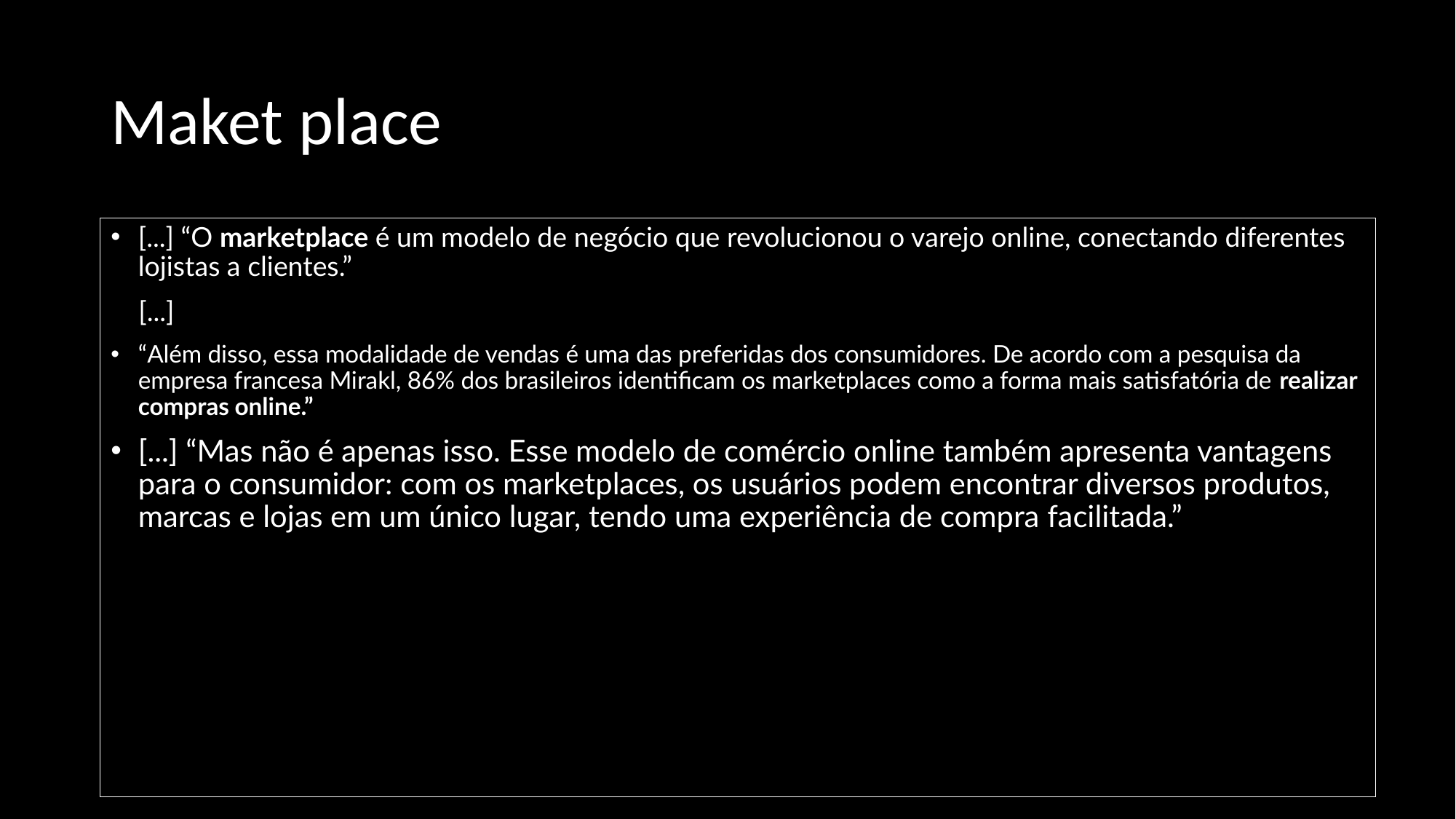

# Maket place
[...] “O marketplace é um modelo de negócio que revolucionou o varejo online, conectando diferentes lojistas a clientes.”
    [...]
“Além disso, essa modalidade de vendas é uma das preferidas dos consumidores. De acordo com a pesquisa da empresa francesa Mirakl, 86% dos brasileiros identificam os marketplaces como a forma mais satisfatória de realizar compras online.”
[...] “Mas não é apenas isso. Esse modelo de comércio online também apresenta vantagens para o consumidor: com os marketplaces, os usuários podem encontrar diversos produtos, marcas e lojas em um único lugar, tendo uma experiência de compra facilitada.”